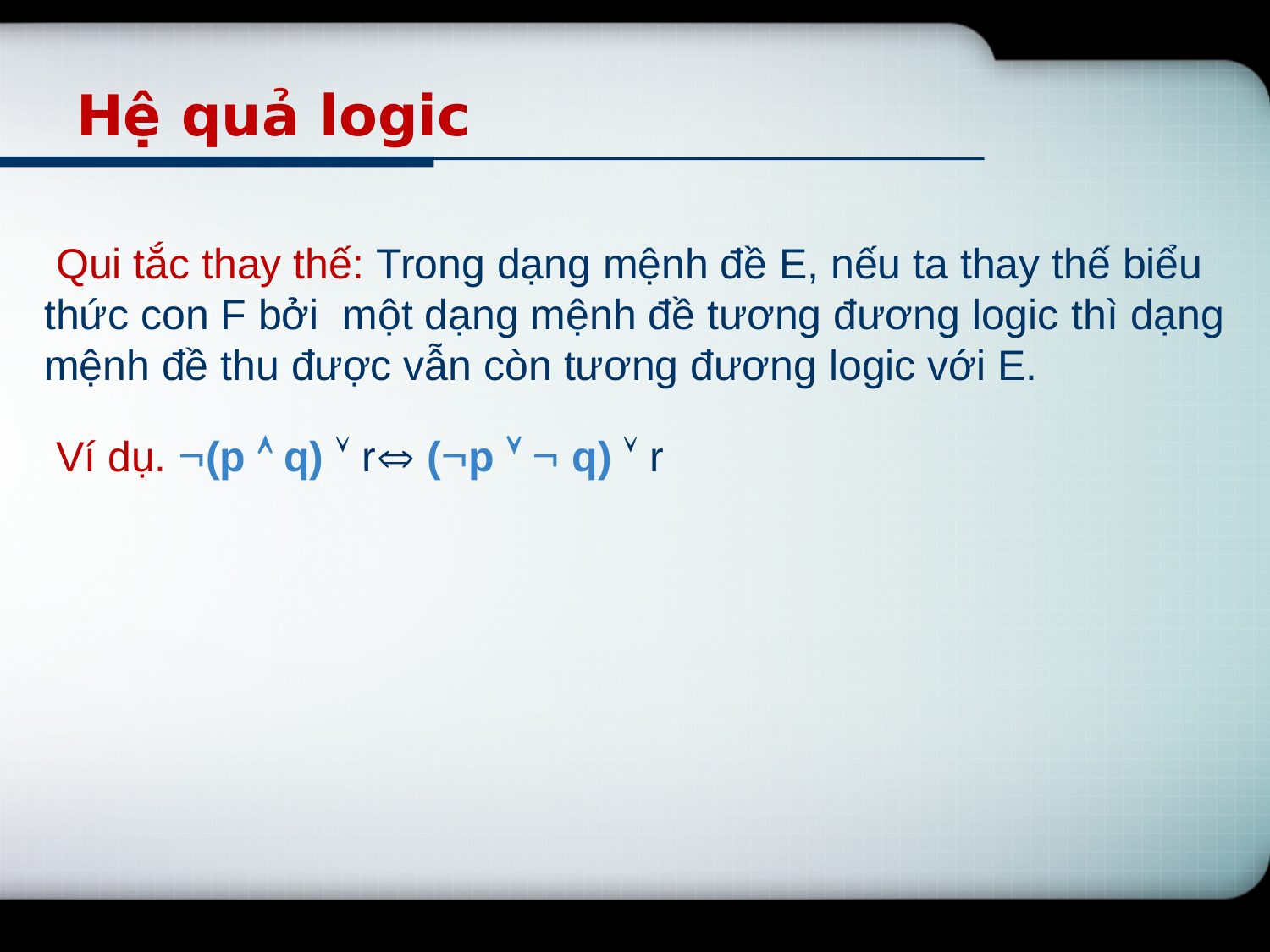

# Hệ quả logic

 Qui tắc thay thế: Trong dạng mệnh đề E, nếu ta thay thế biểu thức con F bởi  một dạng mệnh đề tương đương logic thì dạng mệnh đề thu được vẫn còn tương đương logic với E.

 Ví dụ. ¬(p ∧ q) ∨ r⇔ (¬p ∨ ¬ q) ∨ r